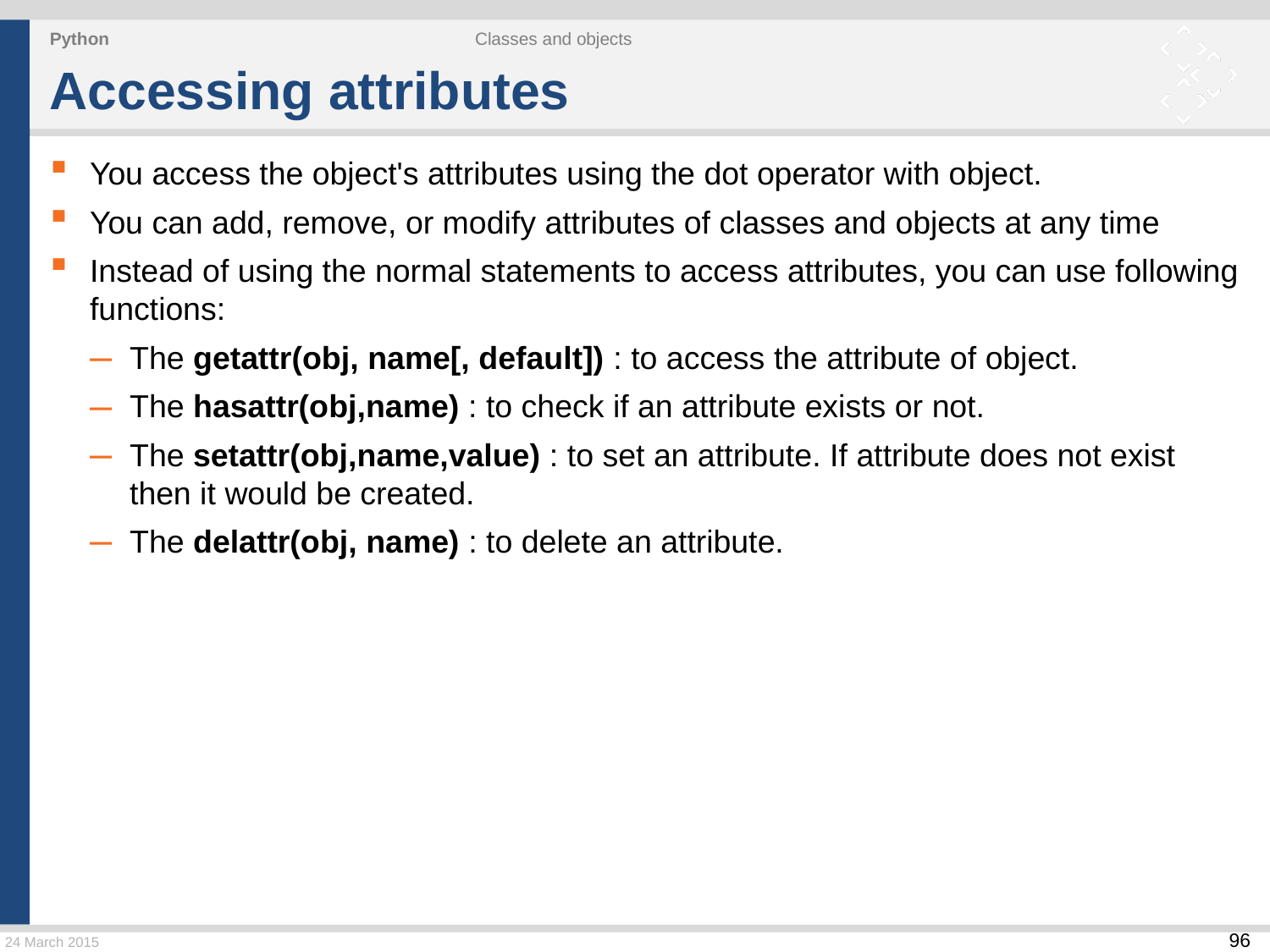

Python
Classes and objects
Accessing attributes
You access the object's attributes using the dot operator with object.
You can add, remove, or modify attributes of classes and objects at any time
Instead of using the normal statements to access attributes, you can use following functions:
The getattr(obj, name[, default]) : to access the attribute of object.
The hasattr(obj,name) : to check if an attribute exists or not.
The setattr(obj,name,value) : to set an attribute. If attribute does not exist then it would be created.
The delattr(obj, name) : to delete an attribute.

24 March 2015